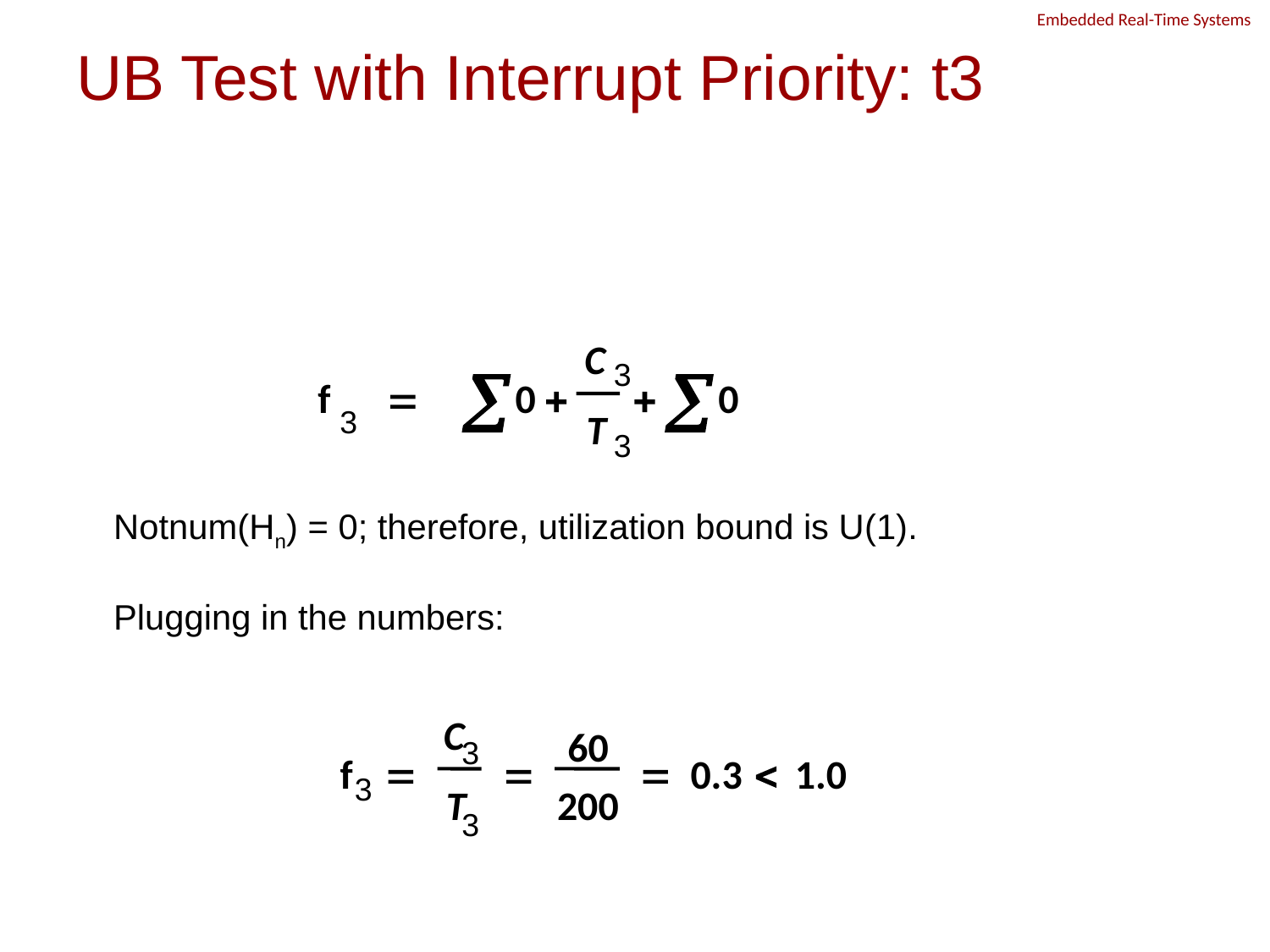

# UB Test with Interrupt Priority: t3
For τ3, no tasks have a higher priority:
H = Hn = H1 = { }
C
3
∑
∑
f

=

0
+
+
0

3
T
3
Notnum(Hn) = 0; therefore, utilization bound is U(1).

Plugging in the numbers:

C
60
3
f
=
=
=
0.3
<
1.0
3

T
200
3